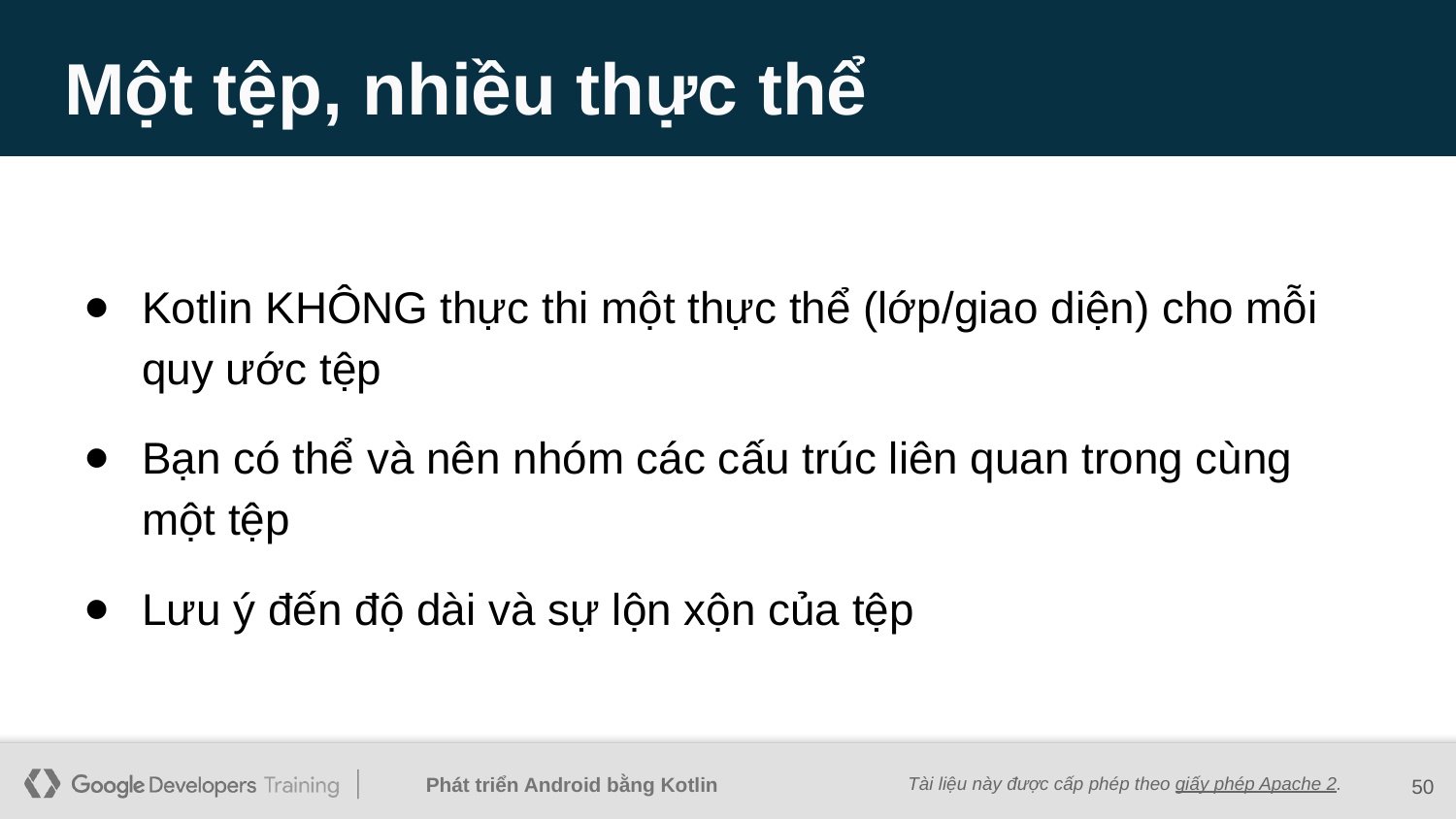

# Một tệp, nhiều thực thể
Kotlin KHÔNG thực thi một thực thể (lớp/giao diện) cho mỗi quy ước tệp
Bạn có thể và nên nhóm các cấu trúc liên quan trong cùng một tệp
Lưu ý đến độ dài và sự lộn xộn của tệp
50